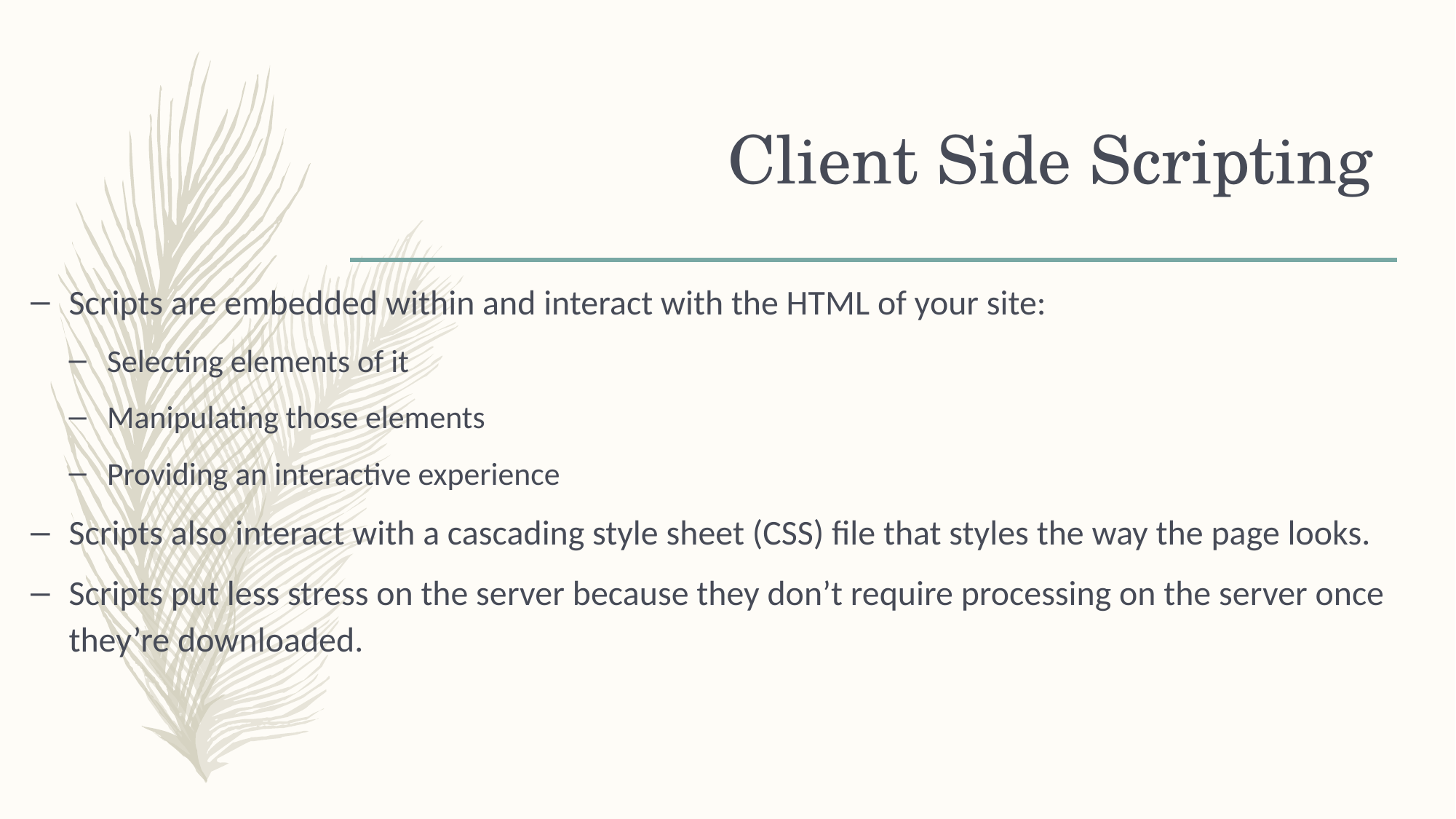

# Client Side Scripting
Scripts are embedded within and interact with the HTML of your site:
Selecting elements of it
Manipulating those elements
Providing an interactive experience
Scripts also interact with a cascading style sheet (CSS) file that styles the way the page looks.
Scripts put less stress on the server because they don’t require processing on the server once they’re downloaded.